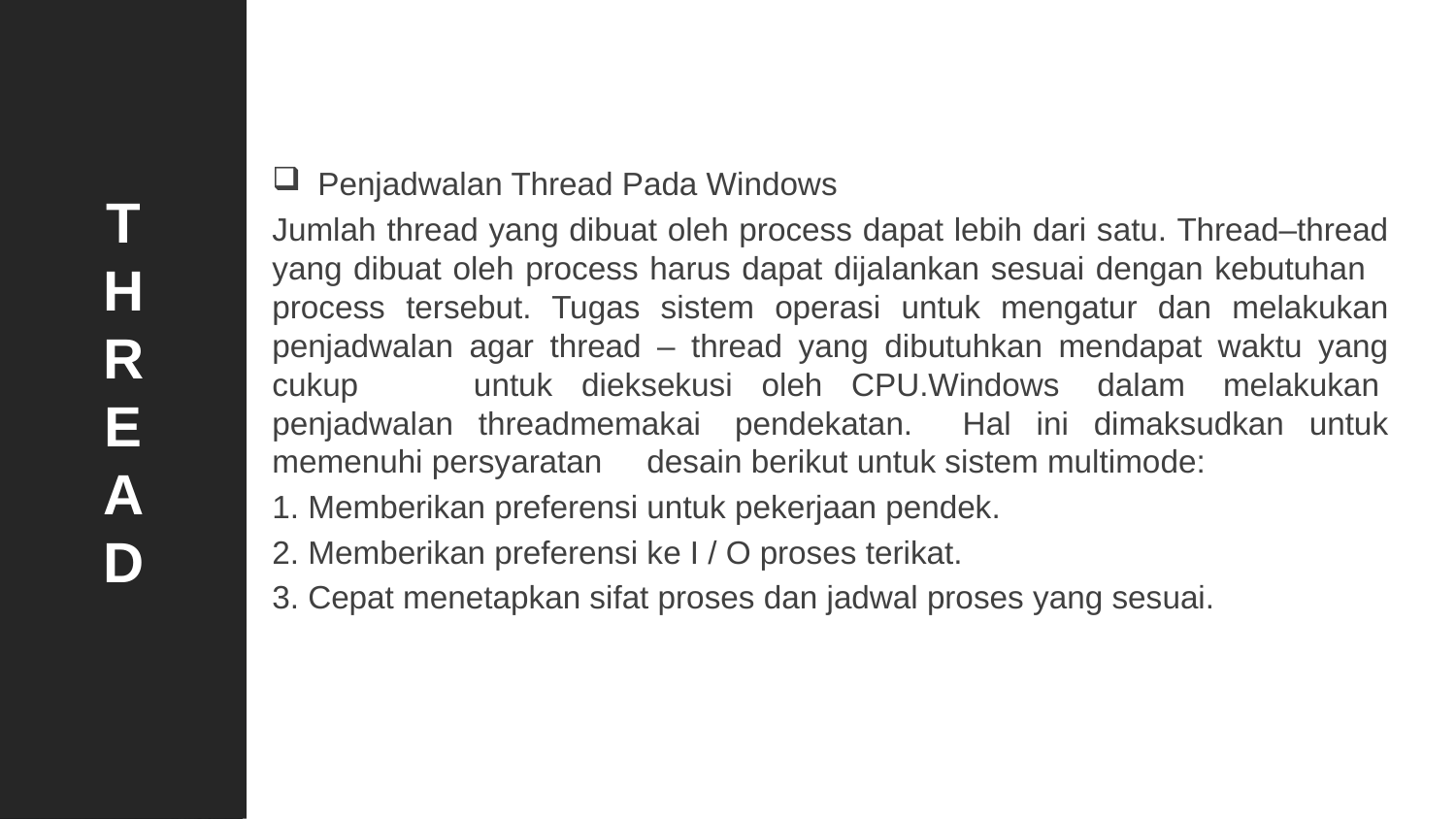

T
H
R
E
A
D

Penjadwalan Thread Pada Windows
Jumlah thread yang dibuat oleh process dapat lebih dari satu. Thread–thread yang dibuat oleh process harus dapat dijalankan sesuai dengan kebutuhan   process tersebut. Tugas sistem operasi untuk mengatur dan melakukan penjadwalan agar thread – thread yang dibutuhkan mendapat waktu yang cukup    untuk dieksekusi oleh CPU.Windows  dalam  melakukan  penjadwalan threadmemakai  pendekatan.  Hal ini dimaksudkan untuk memenuhi persyaratan     desain berikut untuk sistem multimode:
1. Memberikan preferensi untuk pekerjaan pendek.
2. Memberikan preferensi ke I / O proses terikat.
3. Cepat menetapkan sifat proses dan jadwal proses yang sesuai.